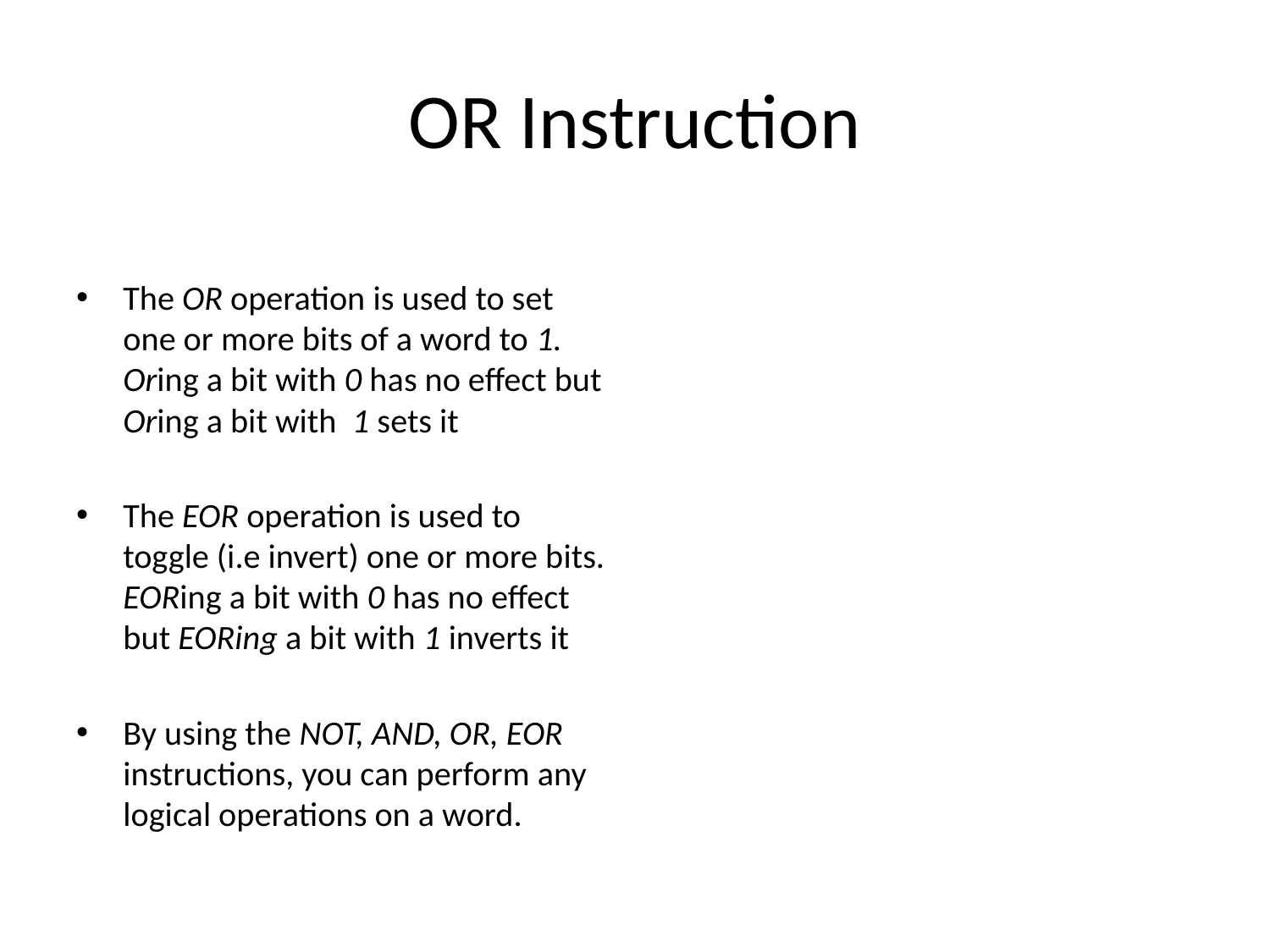

# OR Instruction

The OR operation is used to set one or more bits of a word to 1.  Oring a bit with 0 has no effect but Oring a bit with  1 sets it

The EOR operation is used to toggle (i.e invert) one or more bits. EORing a bit with 0 has no effect but EORing a bit with 1 inverts it

By using the NOT, AND, OR, EOR instructions, you can perform any logical operations on a word.